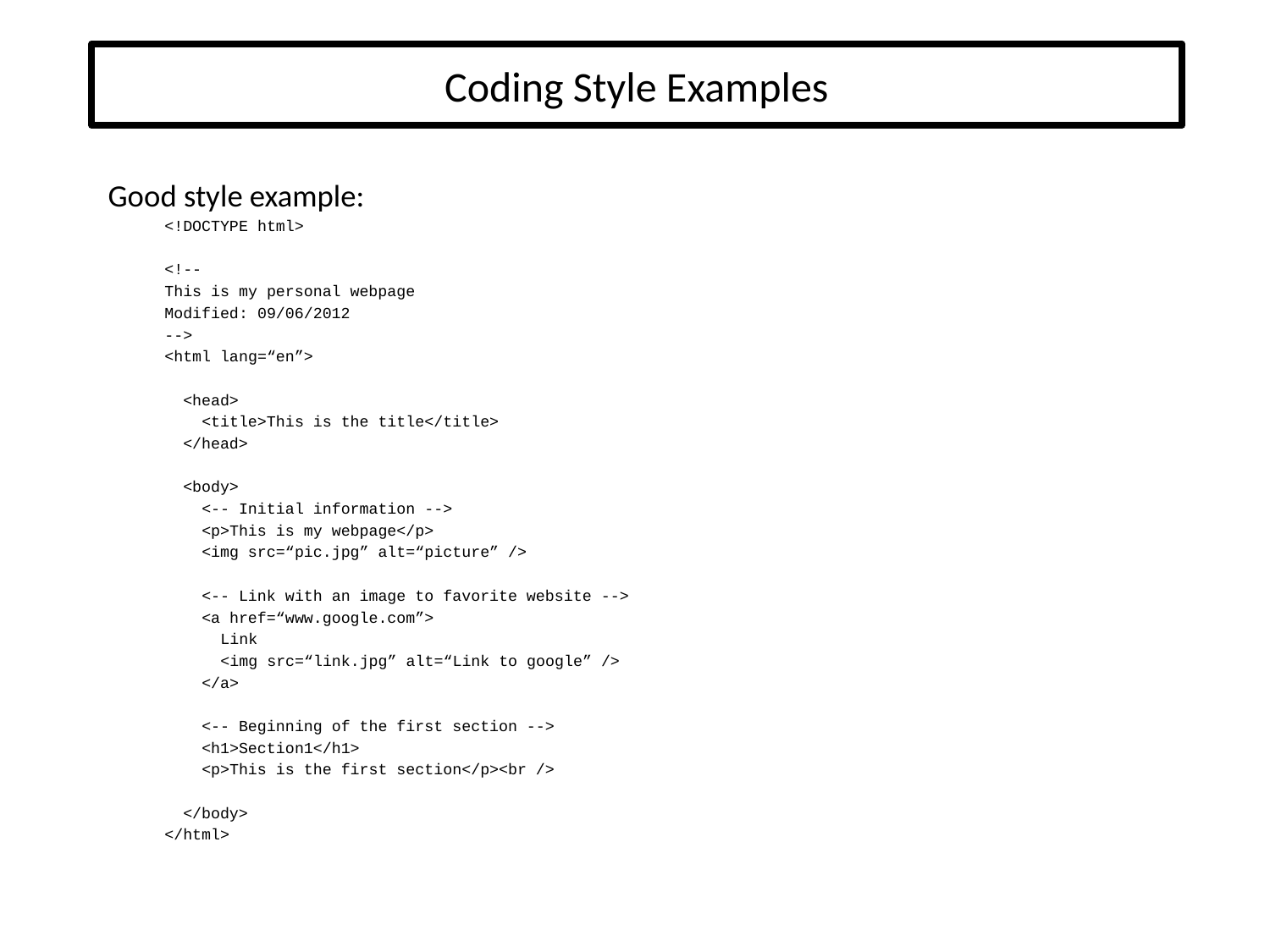

# Coding Style Examples
Good style example:
<!DOCTYPE html>

<!--
	This is my personal webpage
	Modified: 09/06/2012
-->
<html lang=“en”>

  <head>
    <title>This is the title</title>
  </head>

  <body>
    <-- Initial information -->
    <p>This is my webpage</p>
    <img src=“pic.jpg” alt=“picture” />

    <-- Link with an image to favorite website -->
    <a href=“www.google.com”>
      Link
      <img src=“link.jpg” alt=“Link to google” />
    </a>

    <-- Beginning of the first section -->
    <h1>Section1</h1>
    <p>This is the first section</p><br />

  </body>
</html>